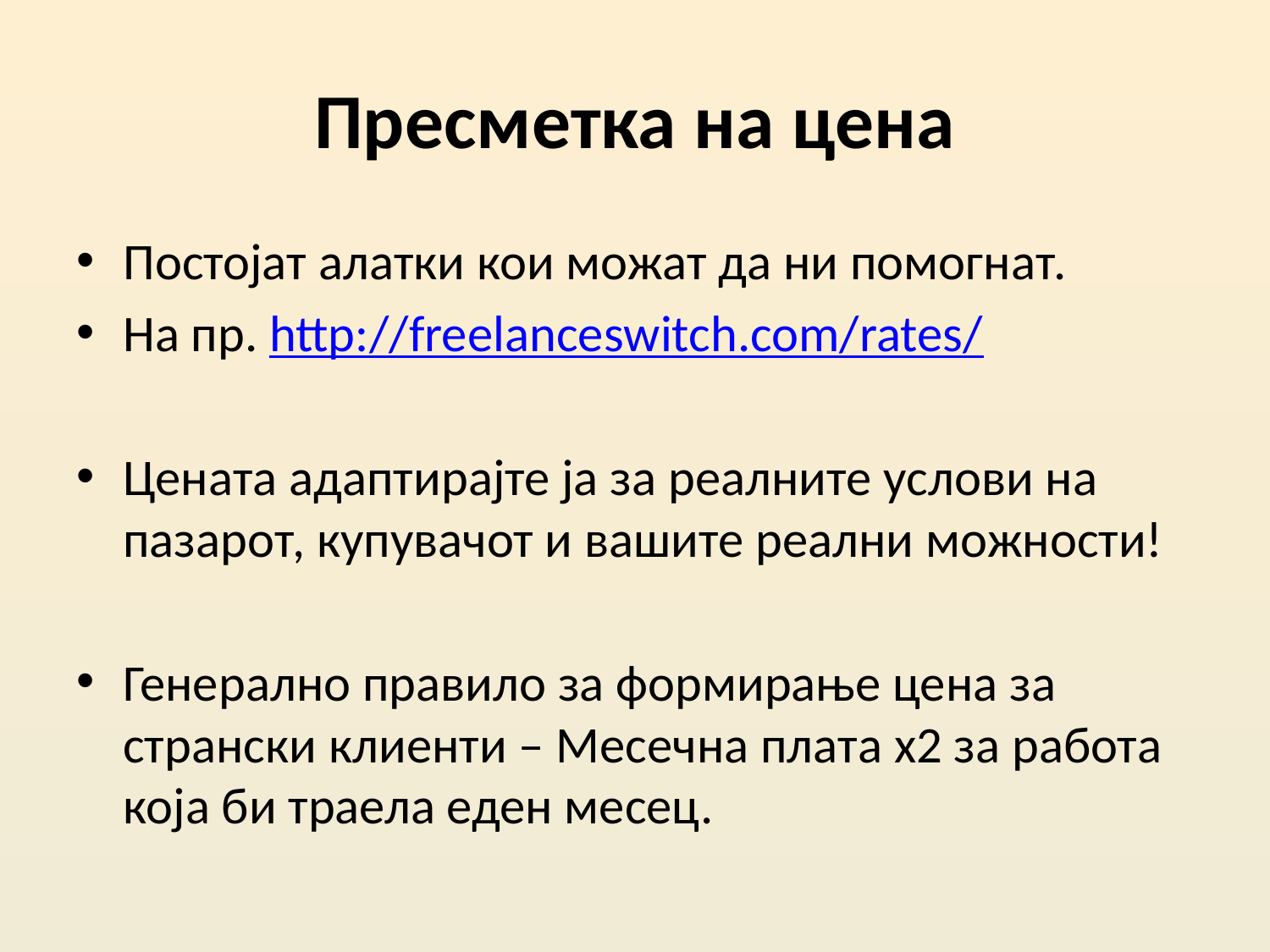

# Пресметка на цена
Постојат алатки кои можат да ни помогнат.
На пр. http://freelanceswitch.com/rates/

Цената адаптирајте ја за реалните услови на пазарот, купувачот и вашите реални можности!

Генерално правило за формирање цена за странски клиенти – Месечна плата х2 за работа која би траела еден месец.